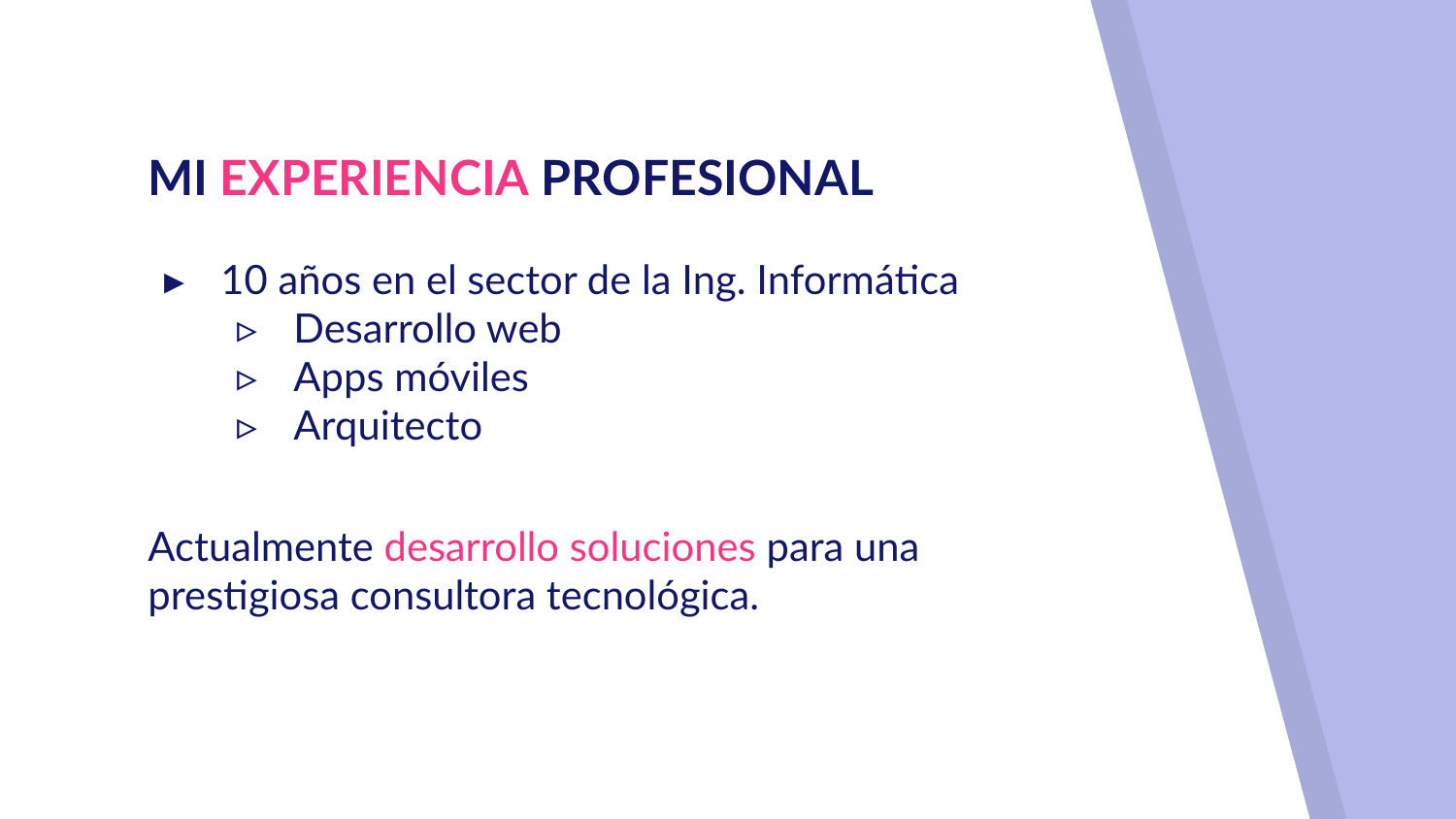

# MI EXPERIENCIA PROFESIONAL
10 años en el sector de la Ing. Informática
Desarrollo web
Apps móviles
Arquitecto

Actualmente desarrollo soluciones para una prestigiosa consultora tecnológica.